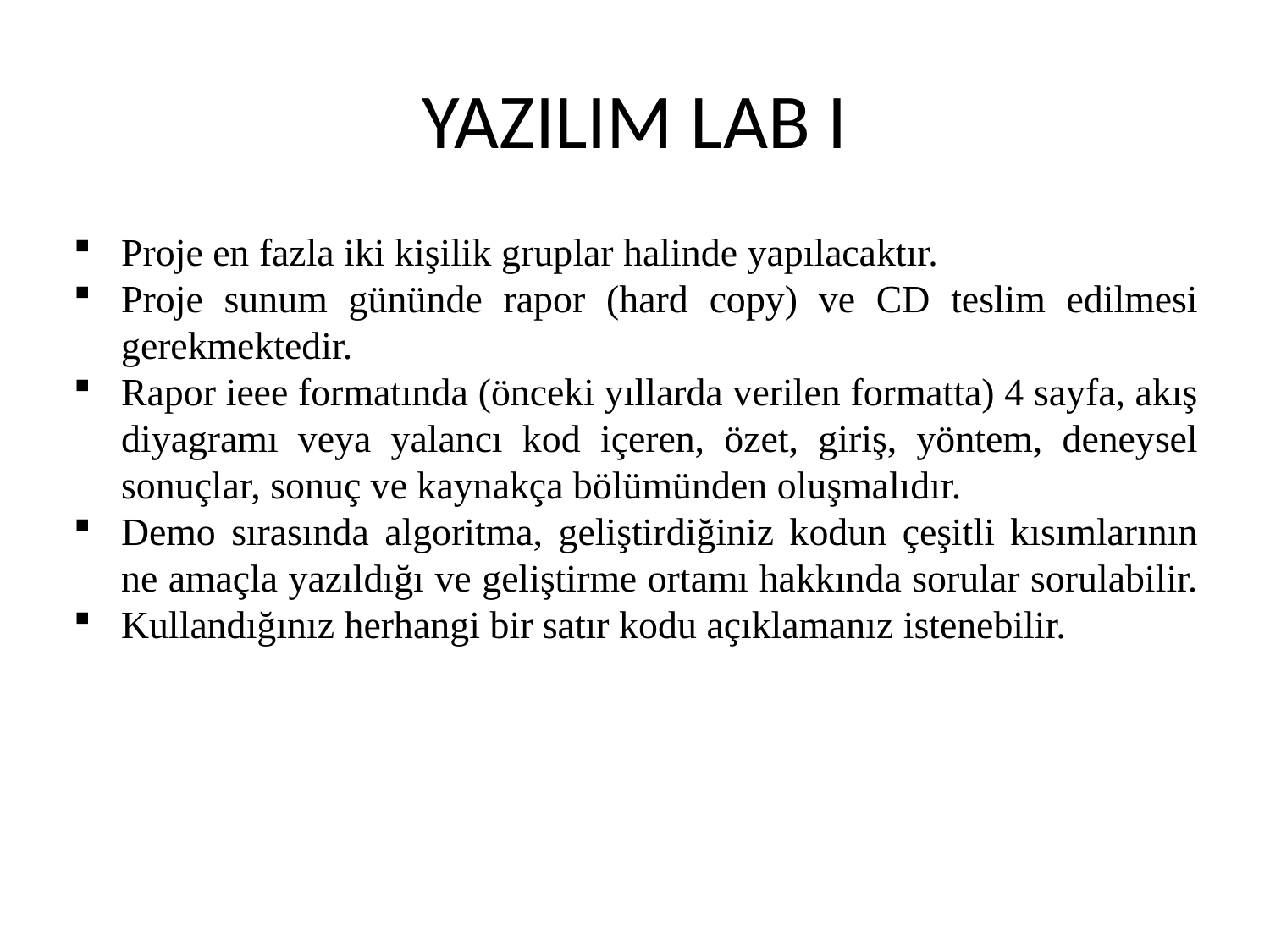

# YAZILIM LAB I
Proje en fazla iki kişilik gruplar halinde yapılacaktır.
Proje sunum gününde rapor (hard copy) ve CD teslim edilmesi gerekmektedir.
Rapor ieee formatında (önceki yıllarda verilen formatta) 4 sayfa, akış diyagramı veya yalancı kod içeren, özet, giriş, yöntem, deneysel sonuçlar, sonuç ve kaynakça bölümünden oluşmalıdır.
Demo sırasında algoritma, geliştirdiğiniz kodun çeşitli kısımlarının ne amaçla yazıldığı ve geliştirme ortamı hakkında sorular sorulabilir.
Kullandığınız herhangi bir satır kodu açıklamanız istenebilir.